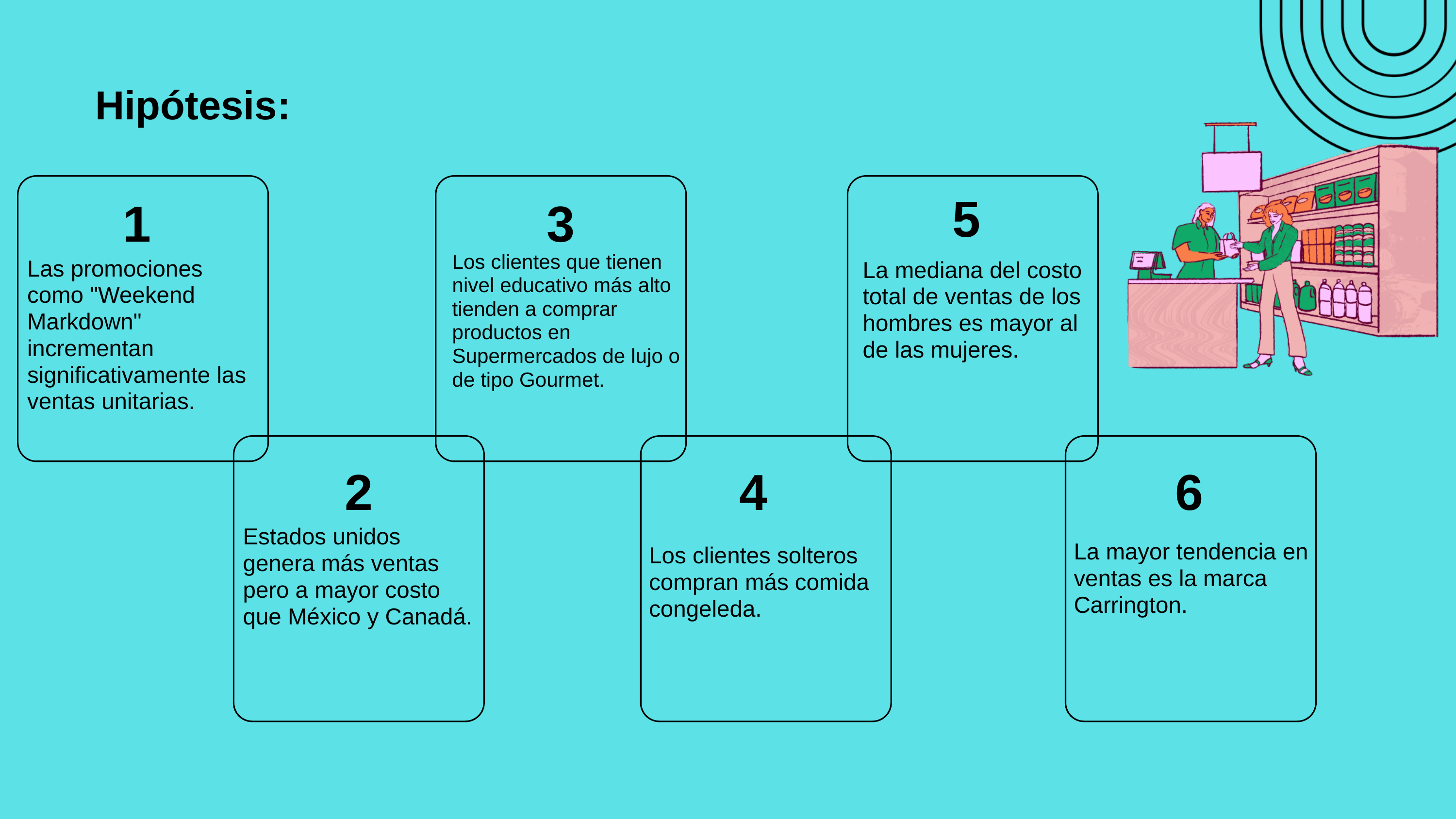

Hipótesis:

5
1
3
Los clientes que tienen nivel educativo más alto tienden a comprar productos en Supermercados de lujo o de tipo Gourmet.

Las promociones como "Weekend Markdown" incrementan significativamente las ventas unitarias.

La mediana del costo total de ventas de los hombres es mayor al de las mujeres.

2
4
6
Estados unidos genera más ventas pero a mayor costo que México y Canadá.

La mayor tendencia en ventas es la marca Carrington.

Los clientes solteros compran más comida congeleda.